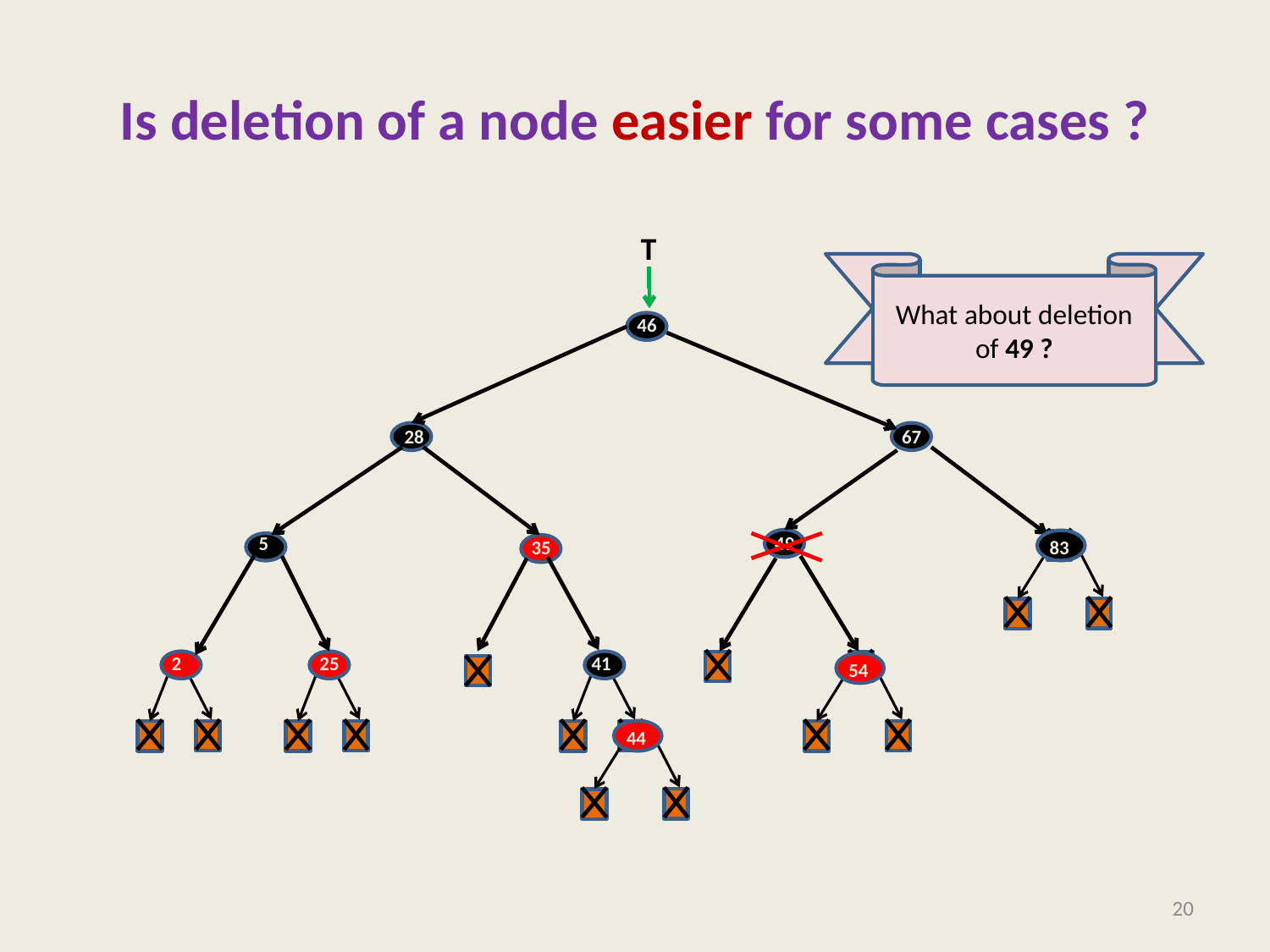

# Is deletion of a node easier for some cases ?

  T
46

28
67

5
49
35

2
25
41

What about deletion of 49 ?
83

54

44

20